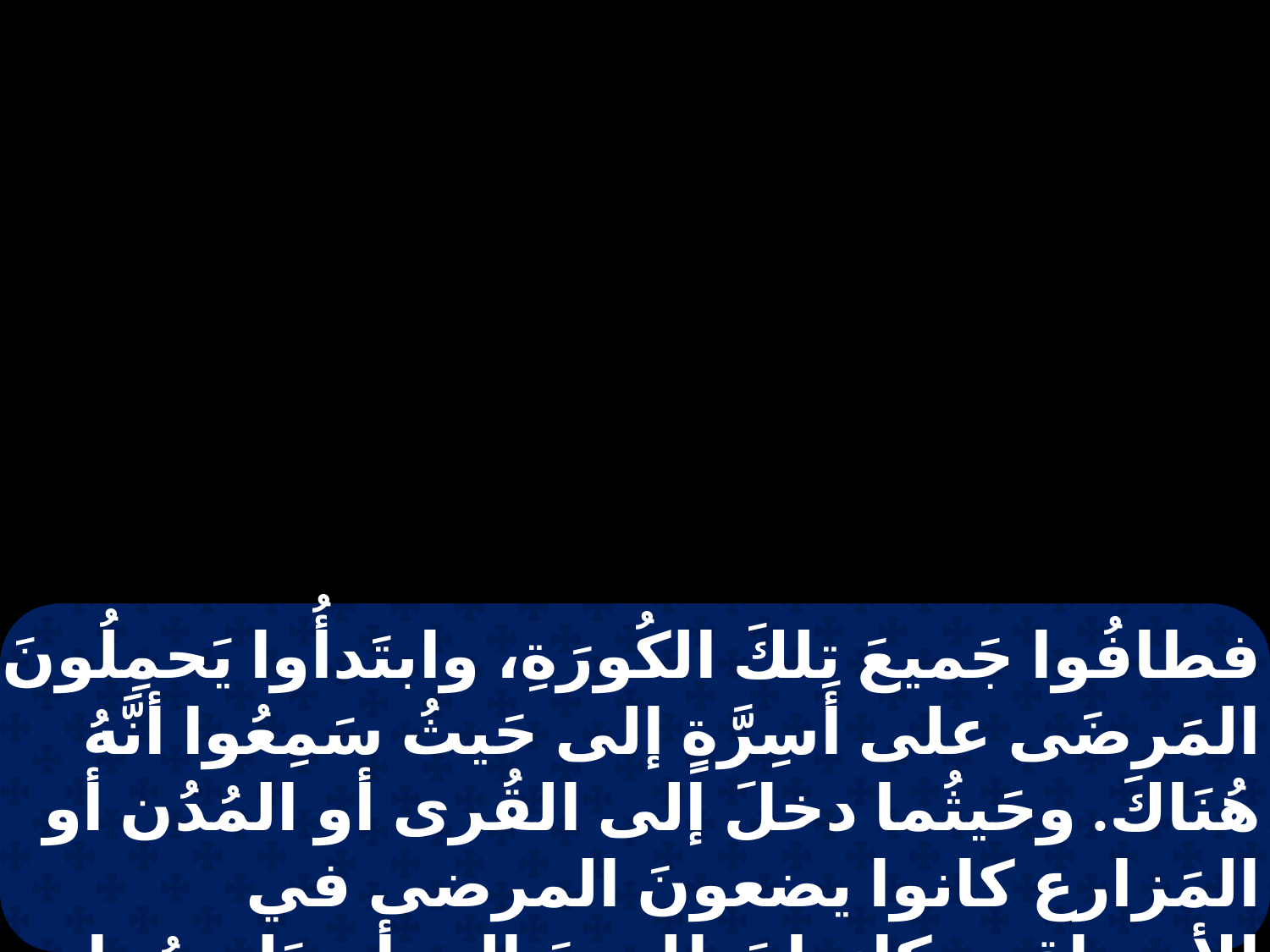

فطافُوا جَميعَ تلكَ الكُورَةِ، وابتَدأُوا يَحمِلُونَ المَرضَى على أَسِرَّةٍ إلى حَيثُ سَمِعُوا أنَّهُ هُنَاكَ. وحَيثُما دخلَ إلى القُرى أو المُدُن أو المَزارع كانوا يضعونَ المرضى في الأسواق، وكانوا يَطلبونَ إليهِ أن يَلمِسُوا ولو هُدبَ ثَوبهِ. فكانَ كُلَّ الذين يَلمسونهُ يُشفونَ.